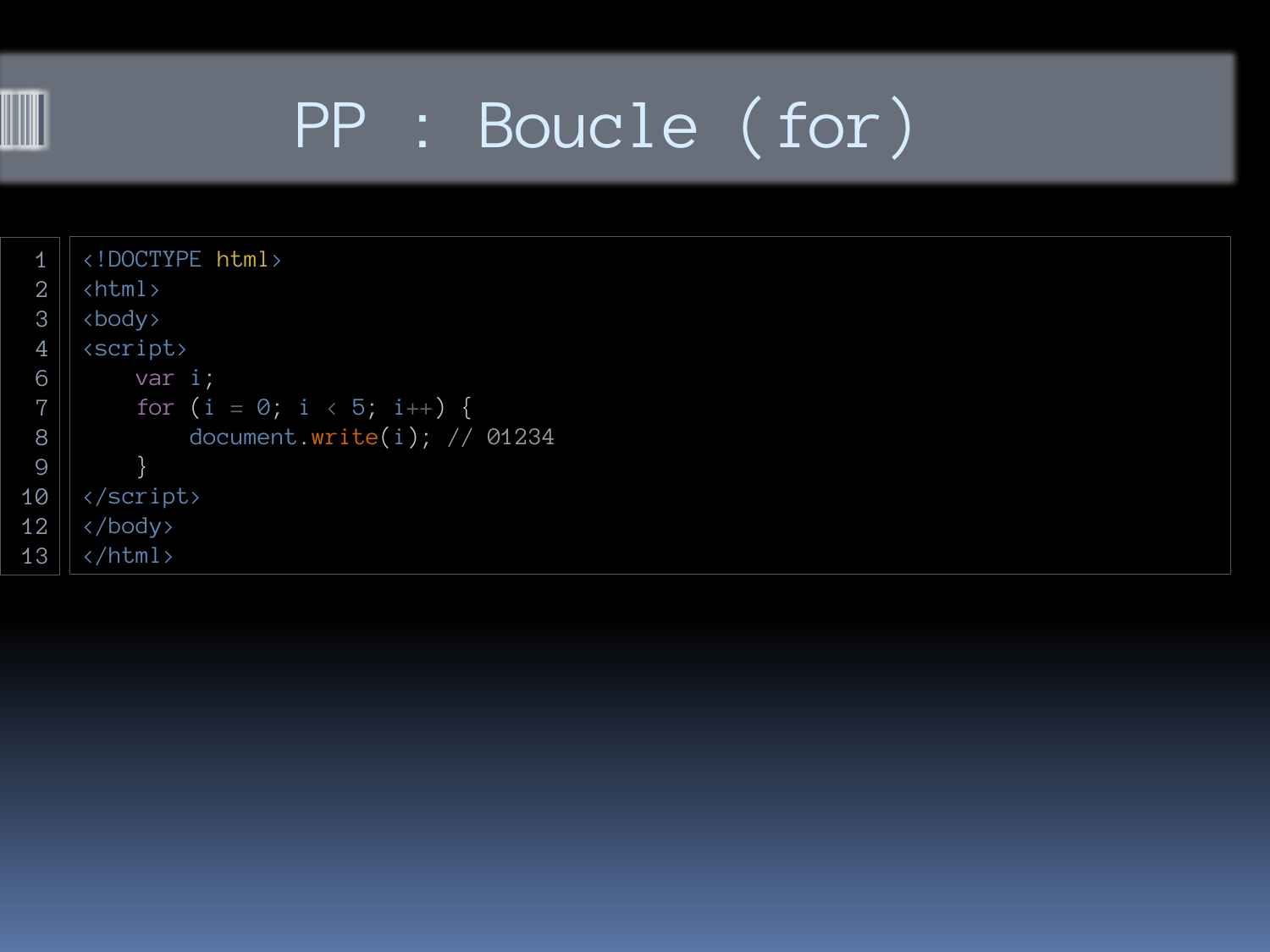

# PP : Boucle (for)
<!DOCTYPE html>
<html>
<body>
<script>
    var i;
    for (i = 0; i < 5; i++) {
        document.write(i); // 01234
    }
</script>
</body>
</html>
1
2
3
4
6
7
8
9
10
12
13